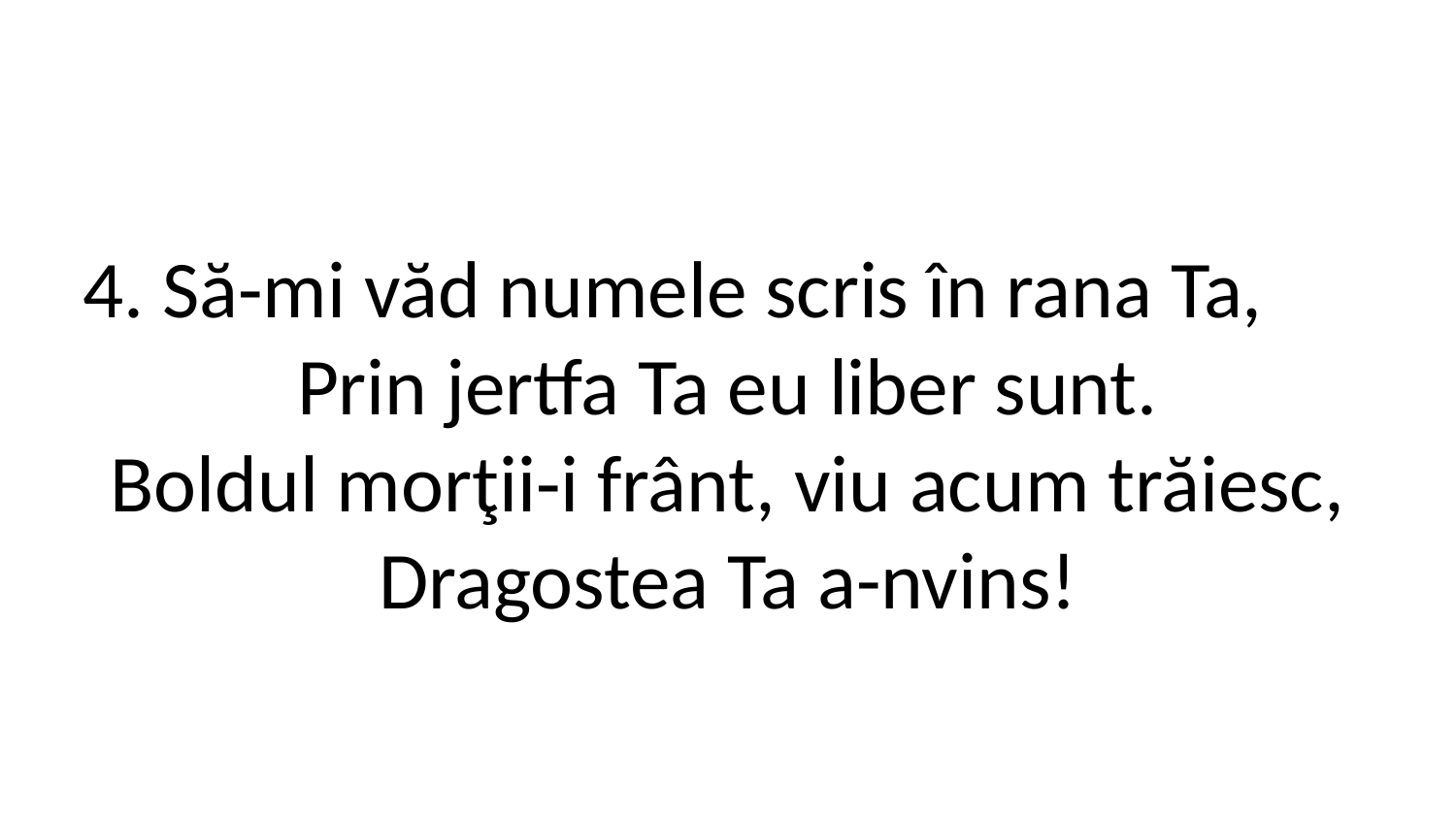

4. Să-mi văd numele scris în rana Ta,      
Prin jertfa Ta eu liber sunt.
Boldul morţii-i frânt, viu acum trăiesc,
Dragostea Ta a-nvins!